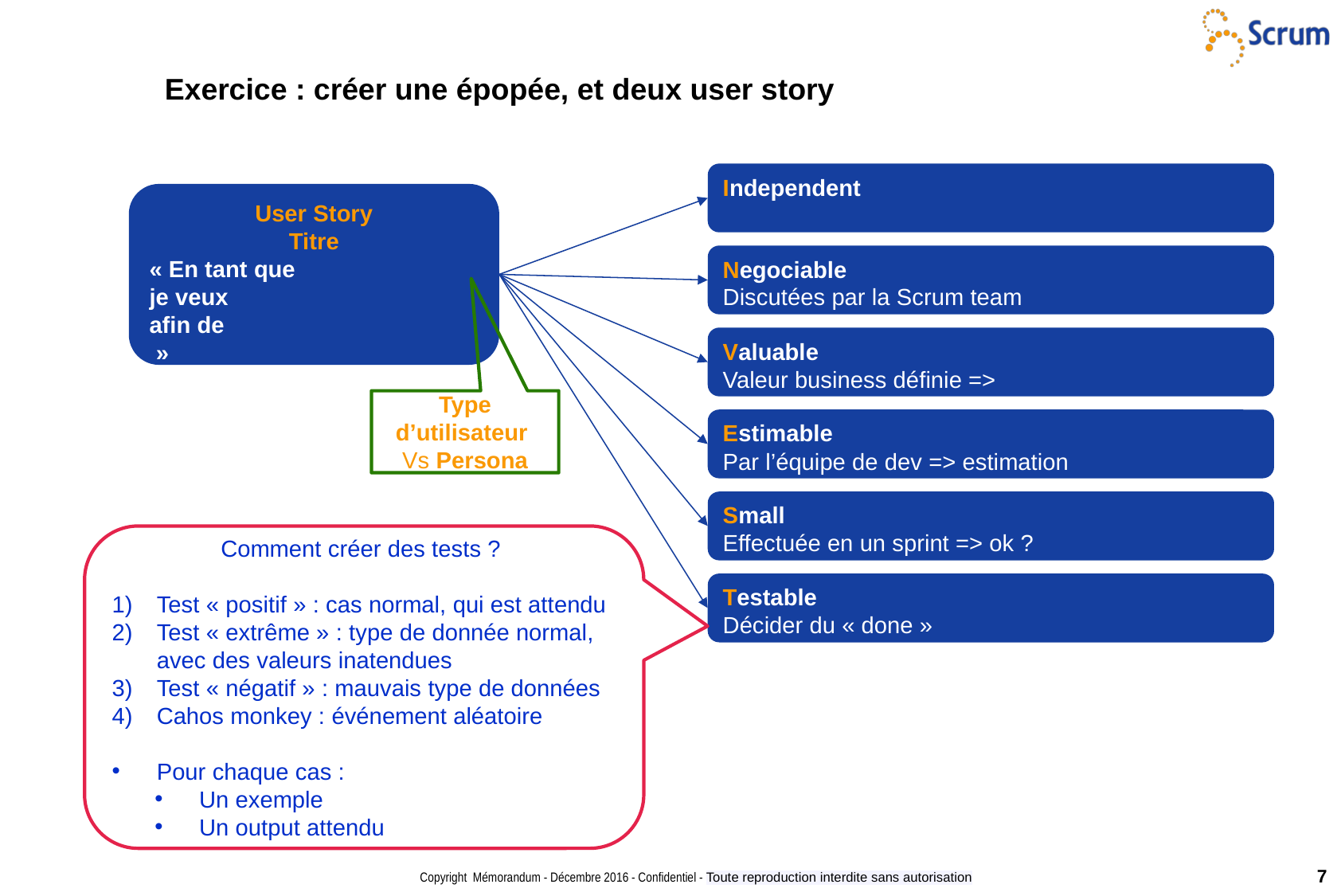

# Exercice : créer une épopée, et deux user story
Independent
User Story
Titre
« En tant que
je veux
afin de
 »

Negociable
Discutées par la Scrum team

Valuable
Valeur business définie =>

Type d’utilisateur
Vs Persona
Estimable
Par l’équipe de dev => estimation
Small
Effectuée en un sprint => ok ?

Comment créer des tests ?

Test « positif » : cas normal, qui est attendu
Test « extrême » : type de donnée normal, avec des valeurs inatendues
Test « négatif » : mauvais type de données
Cahos monkey : événement aléatoire

Pour chaque cas :
Un exemple
Un output attendu
Testable
Décider du « done »